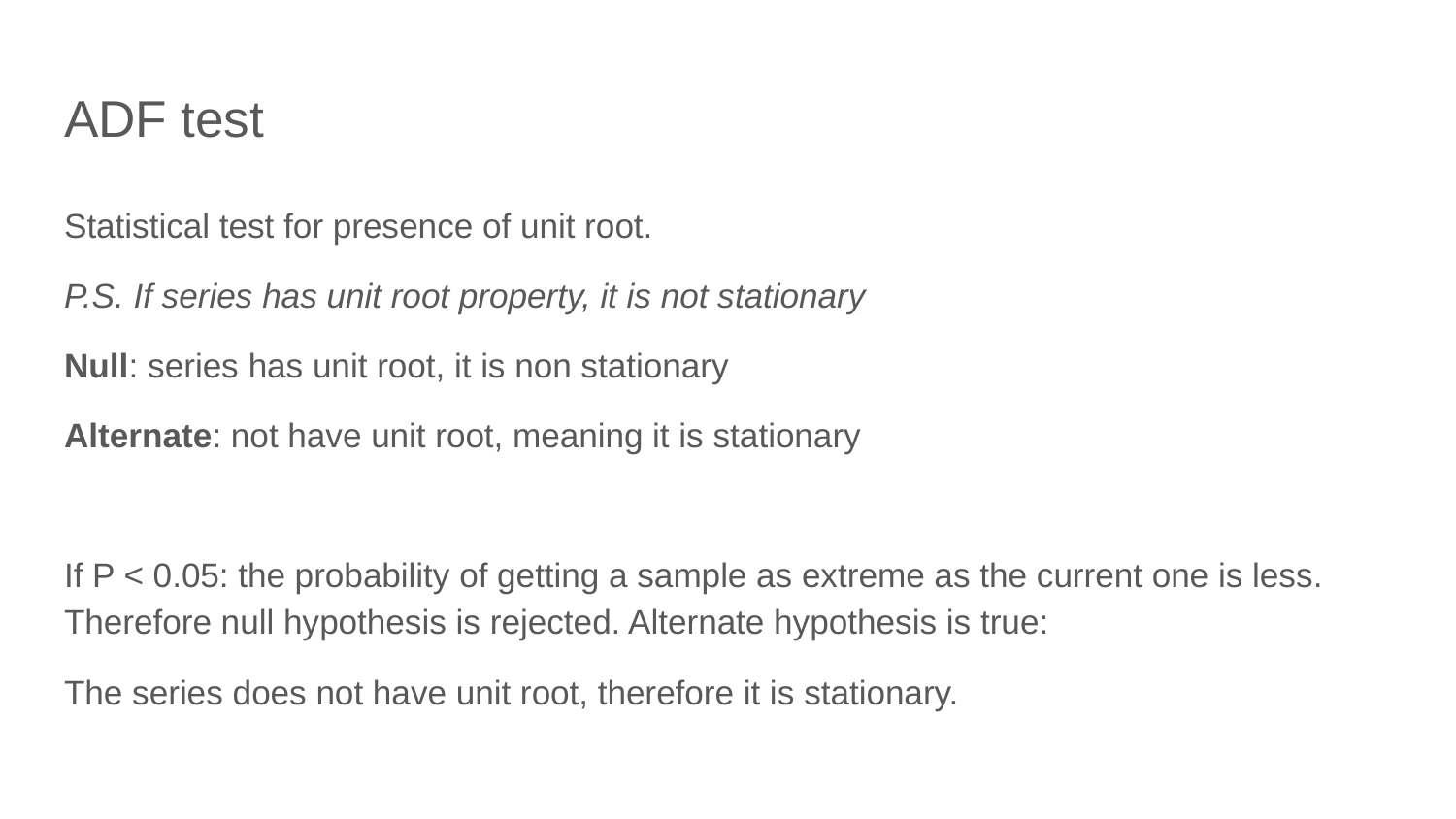

# ADF test
Statistical test for presence of unit root.
P.S. If series has unit root property, it is not stationary
Null: series has unit root, it is non stationary
Alternate: not have unit root, meaning it is stationary

If P < 0.05: the probability of getting a sample as extreme as the current one is less. Therefore null hypothesis is rejected. Alternate hypothesis is true:
The series does not have unit root, therefore it is stationary.